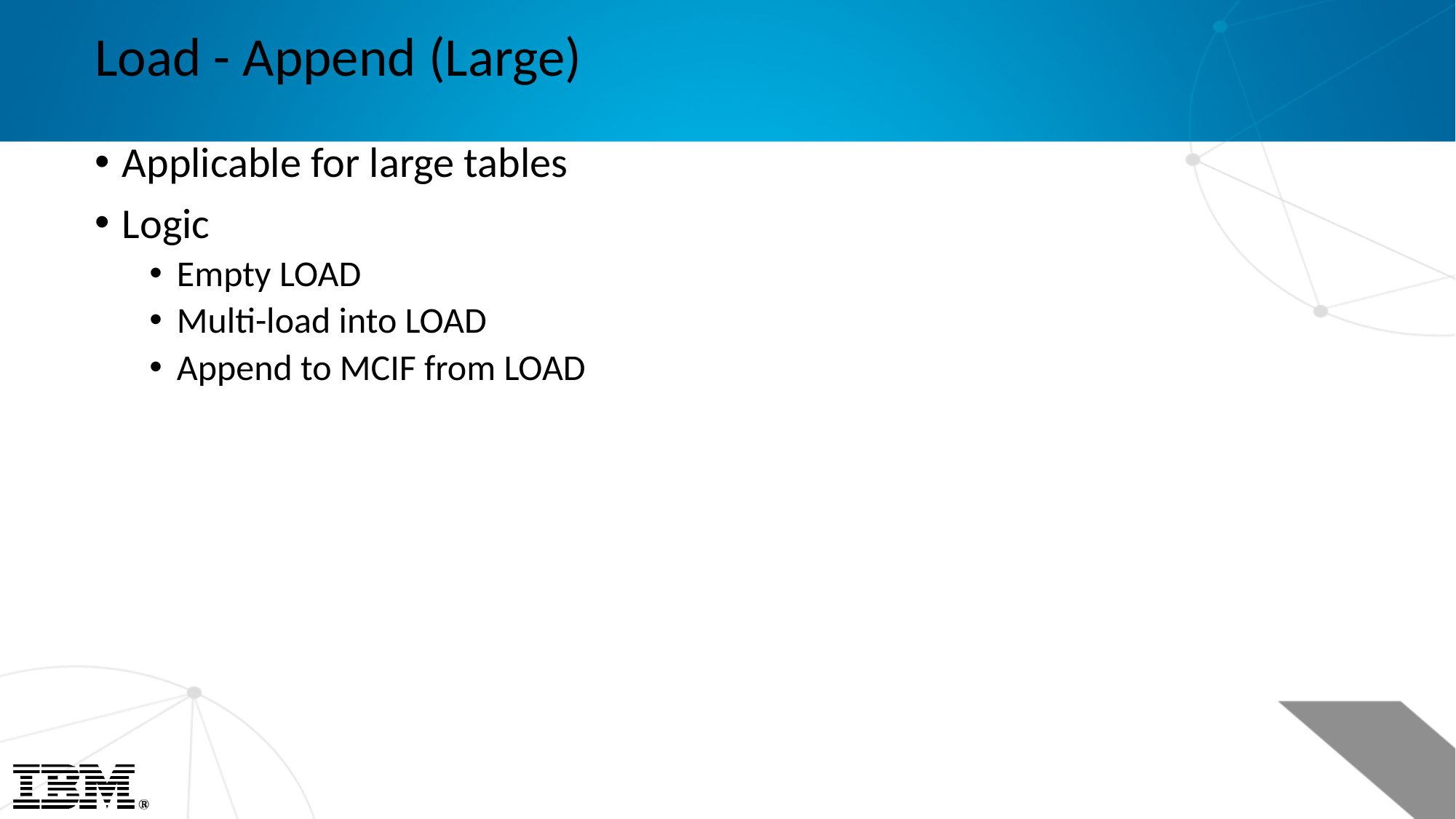

# Load - Append (Large)
Applicable for large tables
Logic
Empty LOAD
Multi-load into LOAD
Append to MCIF from LOAD